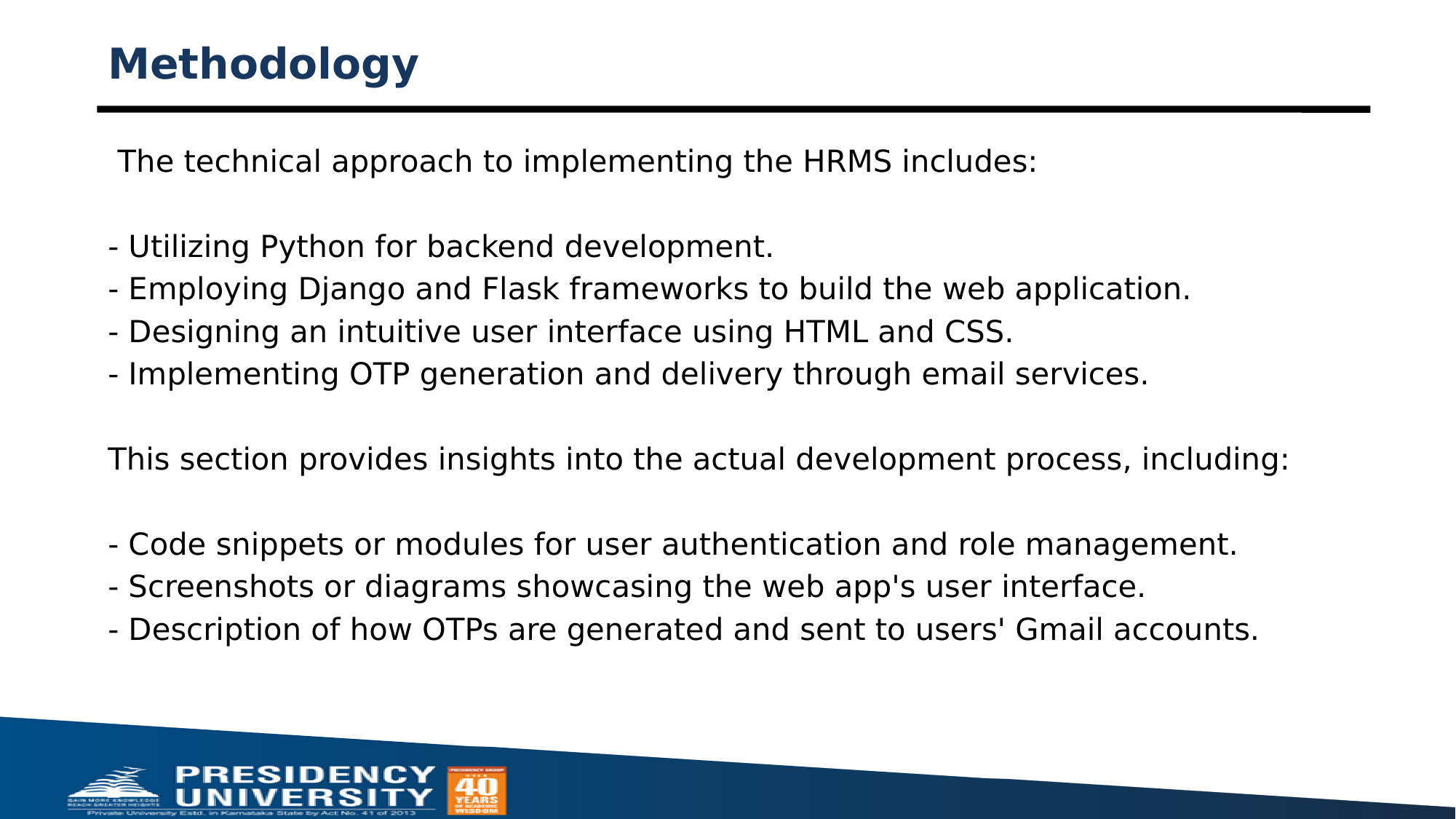

# Methodology
 The technical approach to implementing the HRMS includes:

- Utilizing Python for backend development.
- Employing Django and Flask frameworks to build the web application.
- Designing an intuitive user interface using HTML and CSS.
- Implementing OTP generation and delivery through email services.

This section provides insights into the actual development process, including:

- Code snippets or modules for user authentication and role management.
- Screenshots or diagrams showcasing the web app's user interface.
- Description of how OTPs are generated and sent to users' Gmail accounts.